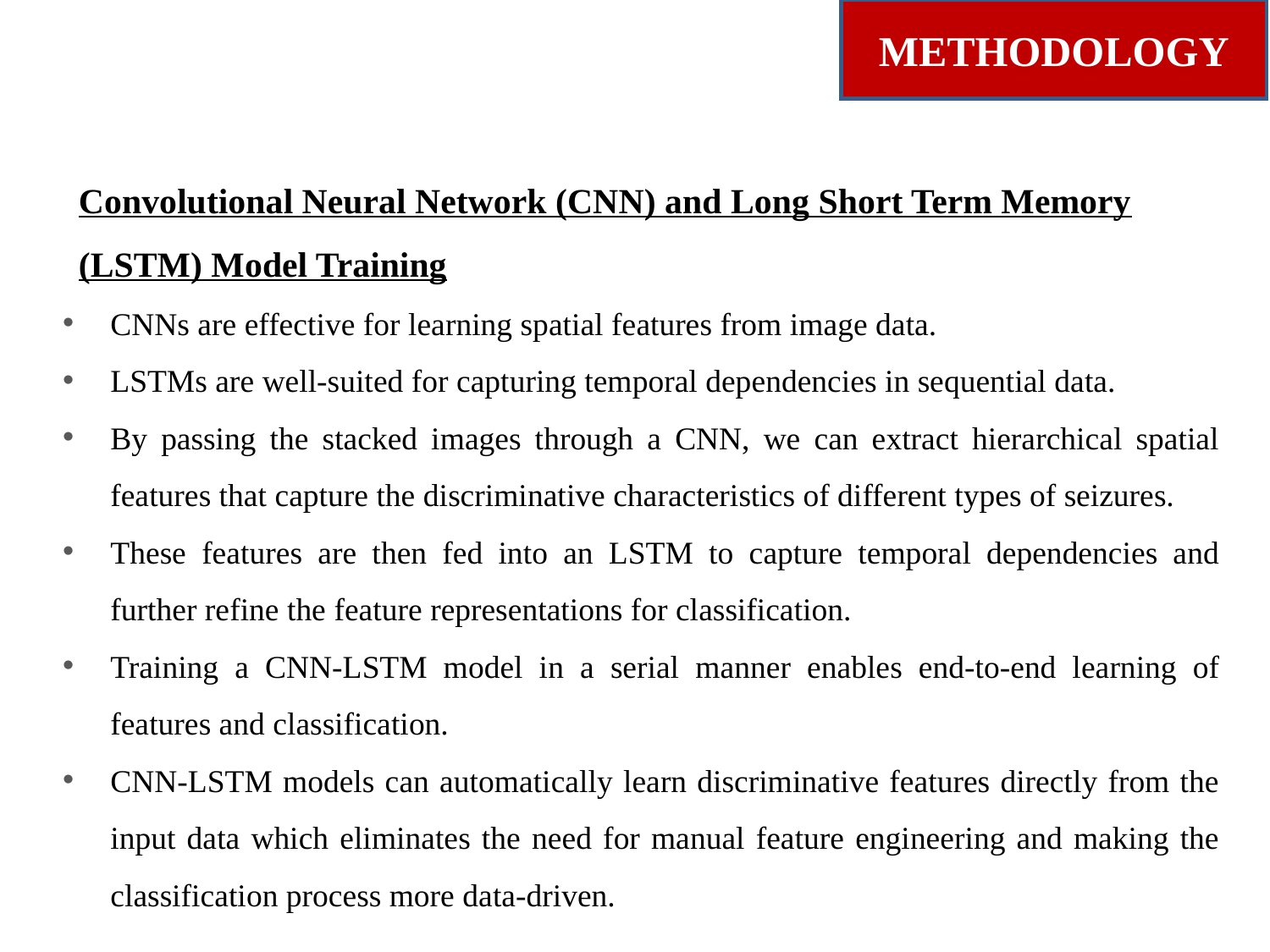

METHODOLOGY
Convolutional Neural Network (CNN) and Long Short Term Memory (LSTM) Model Training
CNNs are effective for learning spatial features from image data.
LSTMs are well-suited for capturing temporal dependencies in sequential data.
By passing the stacked images through a CNN, we can extract hierarchical spatial features that capture the discriminative characteristics of different types of seizures.
These features are then fed into an LSTM to capture temporal dependencies and further refine the feature representations for classification.
Training a CNN-LSTM model in a serial manner enables end-to-end learning of features and classification.
CNN-LSTM models can automatically learn discriminative features directly from the input data which eliminates the need for manual feature engineering and making the classification process more data-driven.